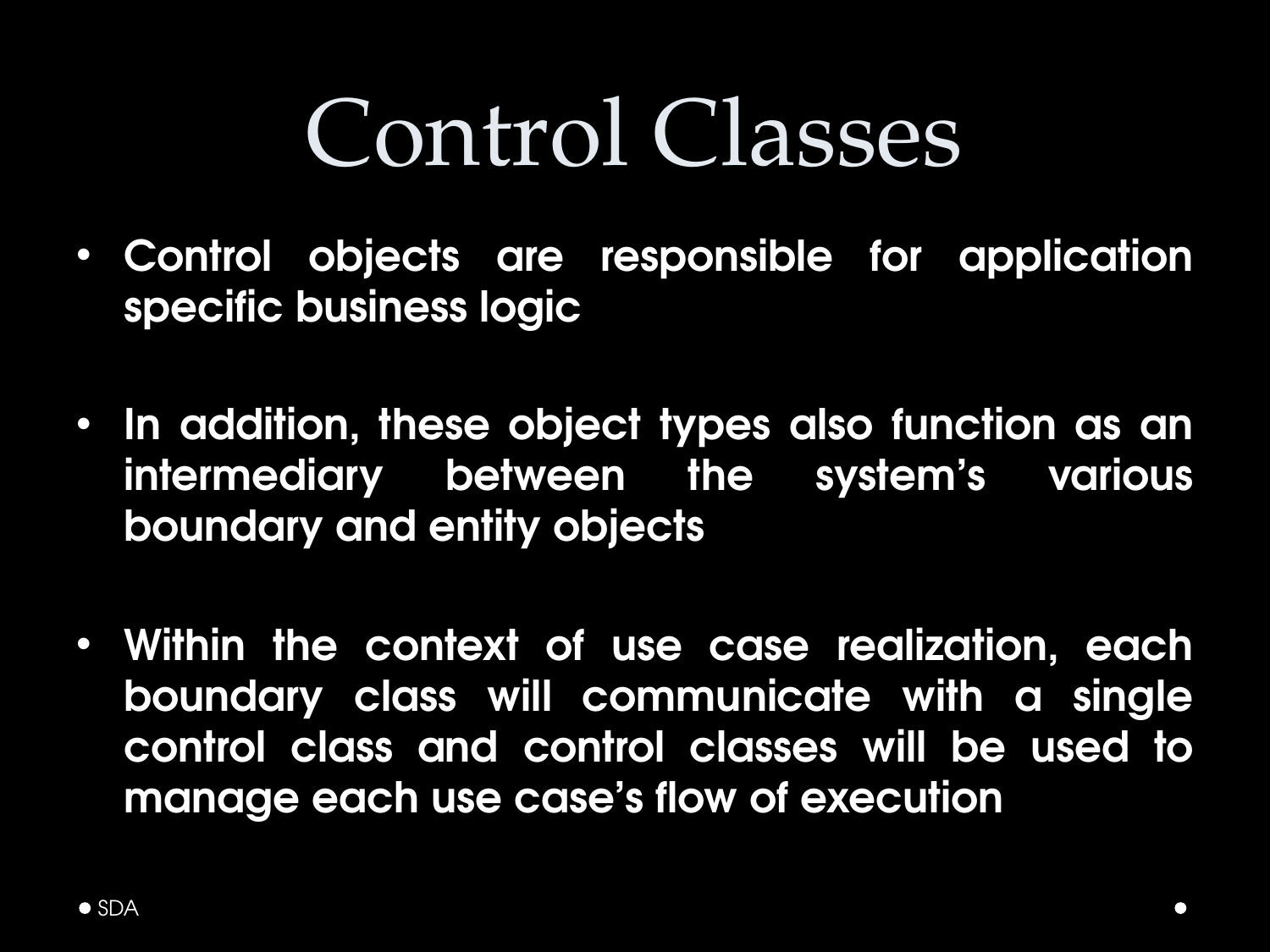

# Control Classes
Control objects are responsible for application specific business logic

In addition, these object types also function as an intermediary between the system’s various boundary and entity objects

Within the context of use case realization, each boundary class will communicate with a single control class and control classes will be used to manage each use case’s flow of execution

SDA